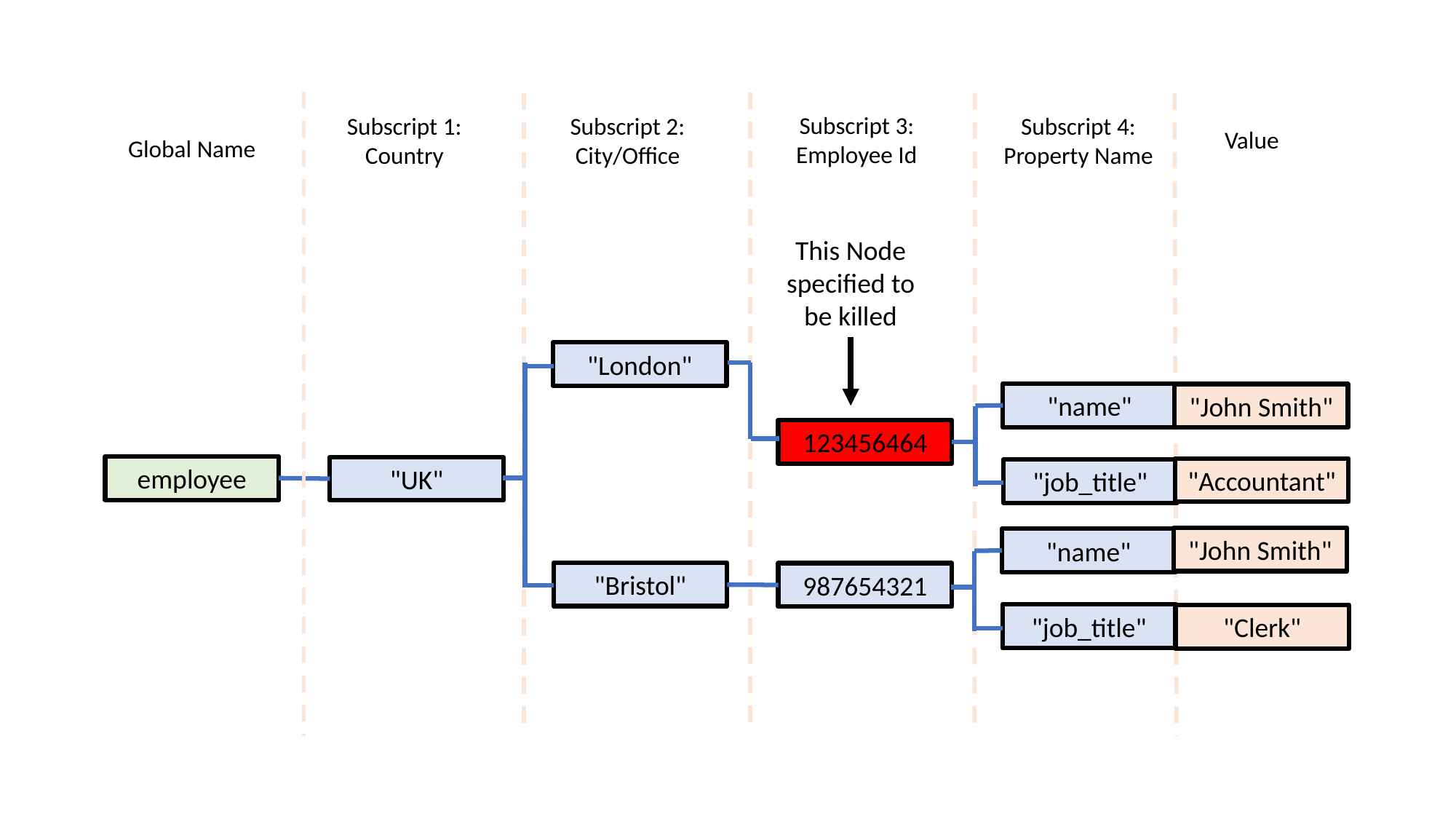

Subscript 3:
Employee Id
Subscript 4:
Property Name
Subscript 1:
Country
Subscript 2:
City/Office
Value
Global Name
This Node
specified to
be killed
"London"
"name"
"John Smith"
123456464
employee
"UK"
"Accountant"
"job_title"
"John Smith"
"name"
"Bristol"
987654321
"job_title"
"Clerk"